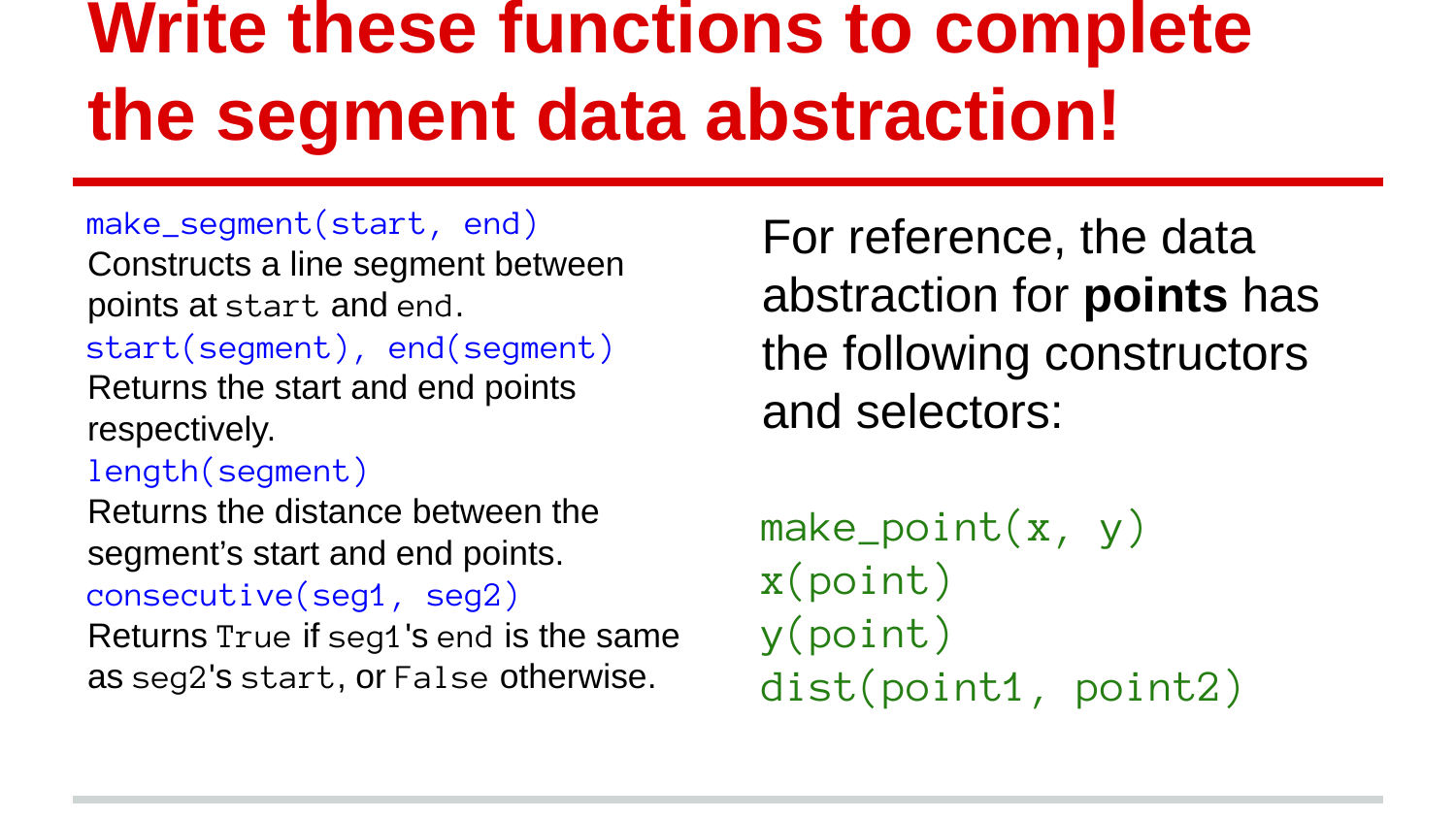

# Write these functions to complete the segment data abstraction!
make_segment(start, end)
Constructs a line segment between points at start and end.
start(segment), end(segment)
Returns the start and end points respectively.
length(segment)
Returns the distance between the segment’s start and end points.
consecutive(seg1, seg2)
Returns True if seg1's end is the same as seg2's start, or False otherwise.
For reference, the data abstraction for points has the following constructors and selectors:

make_point(x, y)
x(point)
y(point)
dist(point1, point2)